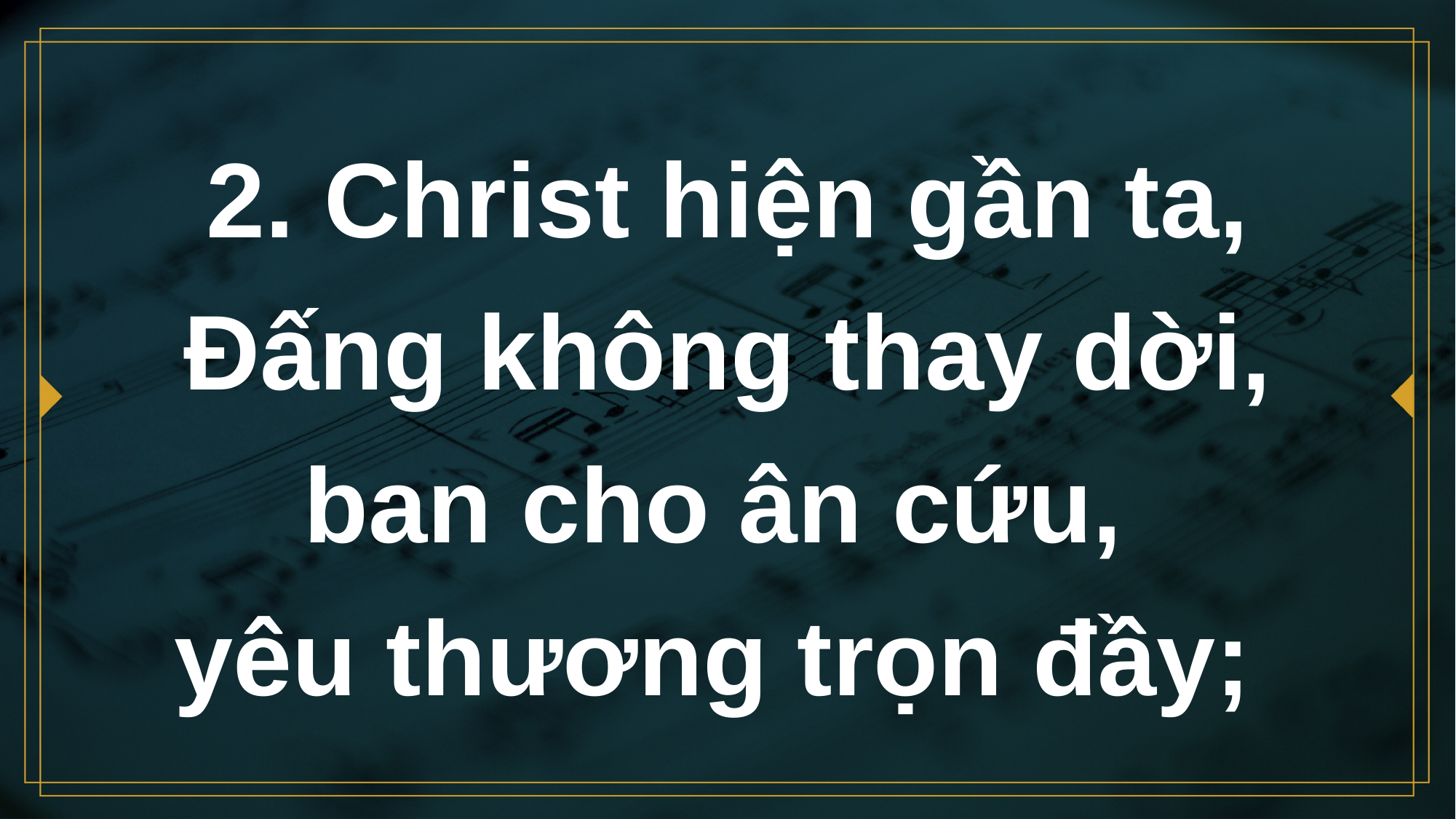

# 2. Christ hiện gần ta, Đấng không thay dời, ban cho ân cứu, yêu thương trọn đầy;